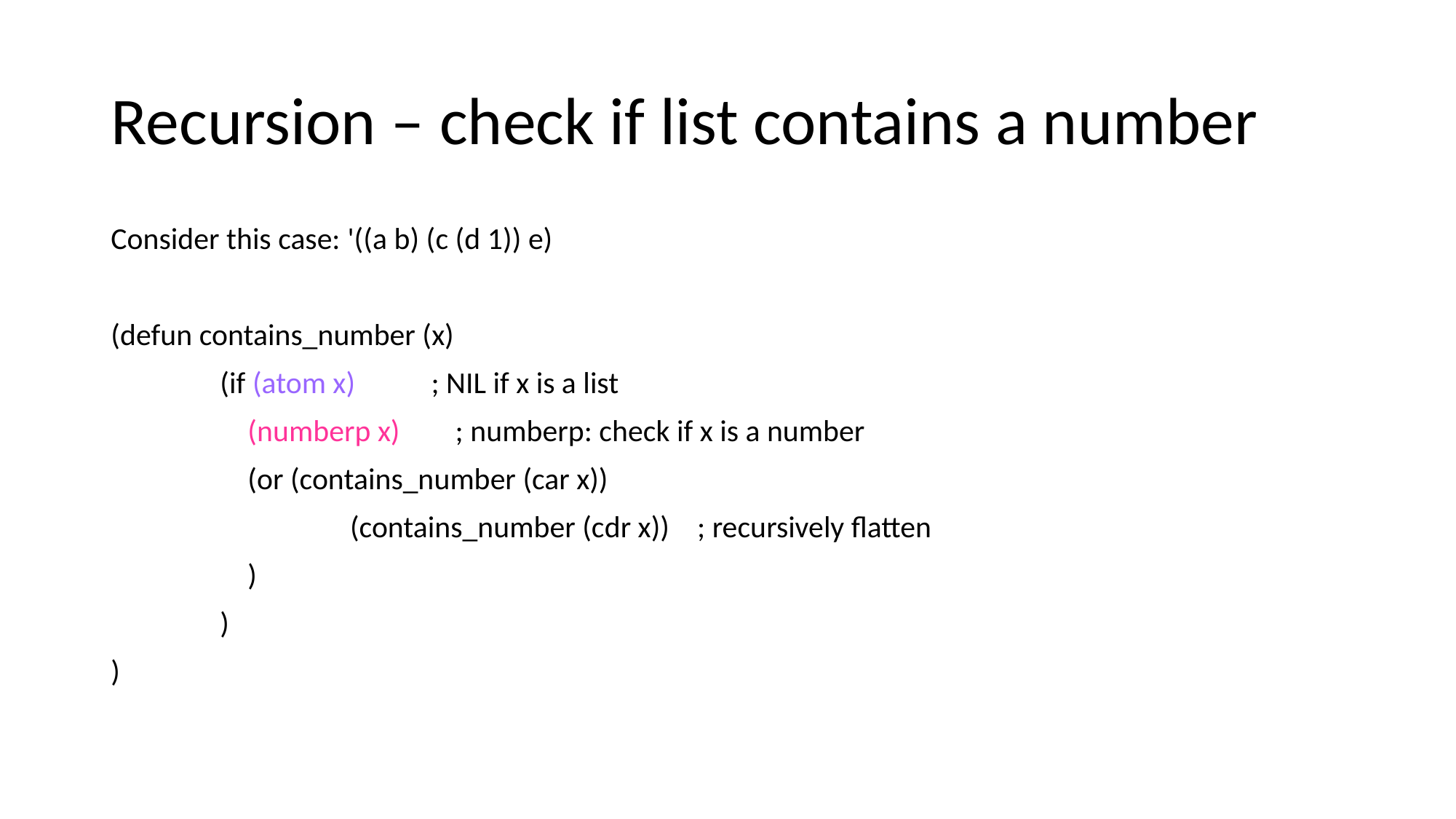

# Recursion – check if list contains a number
Consider this case: '((a b) (c (d 1)) e)

(defun contains_number (x)
	(if (atom x)           ; NIL if x is a list
	    (numberp x)        ; numberp: check if x is a number
	    (or (contains_number (car x))
		   (contains_number (cdr x))    ; recursively flatten
	    )
	)
)